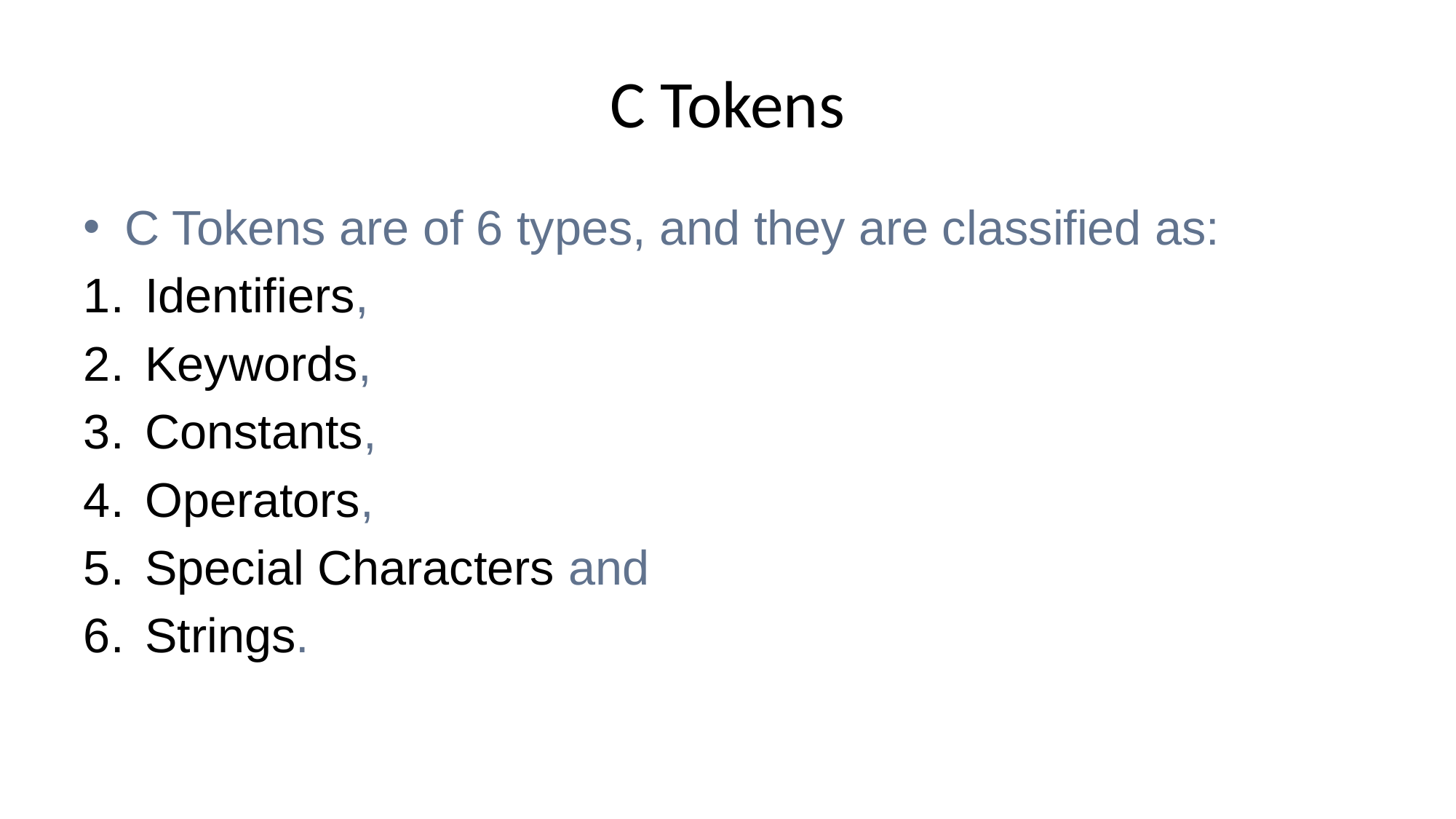

# C Tokens
C Tokens are of 6 types, and they are classified as:
Identifiers,
Keywords,
Constants,
Operators,
Special Characters and
Strings.